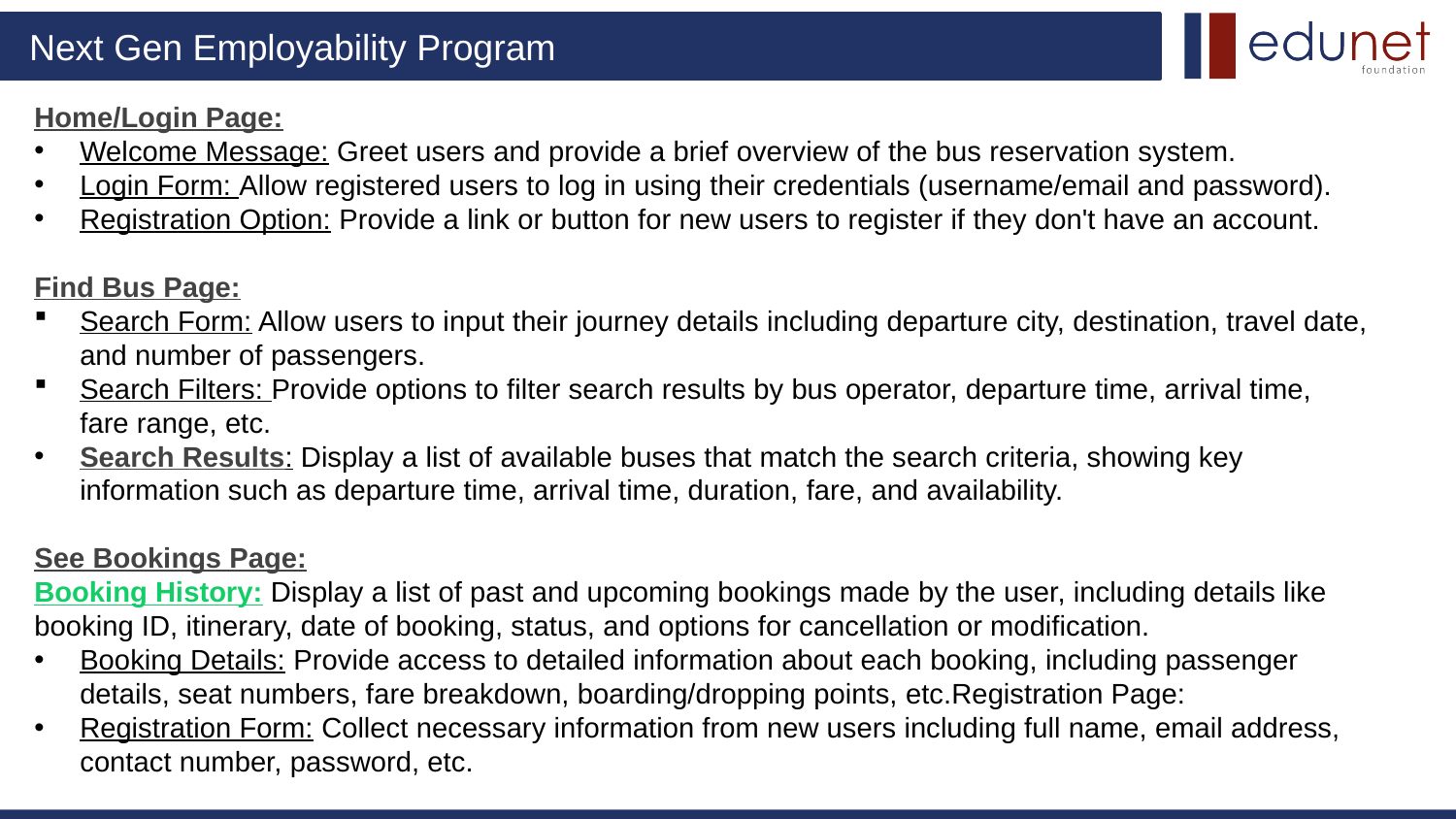

Home/Login Page:
Welcome Message: Greet users and provide a brief overview of the bus reservation system.
Login Form: Allow registered users to log in using their credentials (username/email and password).
Registration Option: Provide a link or button for new users to register if they don't have an account.

Find Bus Page:
Search Form: Allow users to input their journey details including departure city, destination, travel date, and number of passengers.
Search Filters: Provide options to filter search results by bus operator, departure time, arrival time, fare range, etc.
Search Results: Display a list of available buses that match the search criteria, showing key information such as departure time, arrival time, duration, fare, and availability.

See Bookings Page:
Booking History: Display a list of past and upcoming bookings made by the user, including details like booking ID, itinerary, date of booking, status, and options for cancellation or modification.
Booking Details: Provide access to detailed information about each booking, including passenger details, seat numbers, fare breakdown, boarding/dropping points, etc.Registration Page:
Registration Form: Collect necessary information from new users including full name, email address, contact number, password, etc.